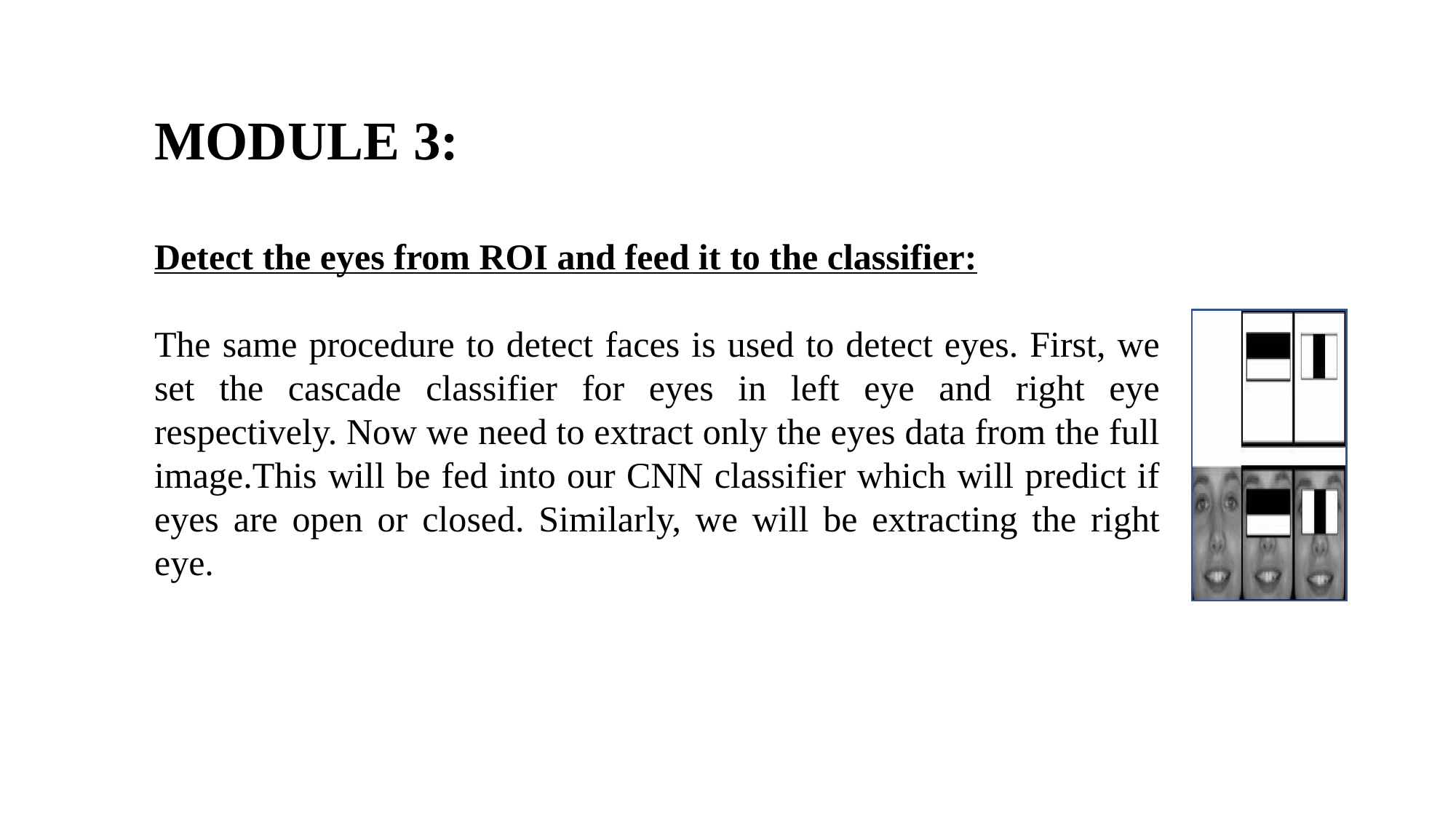

MODULE 3:
Detect the eyes from ROI and feed it to the classifier:

The same procedure to detect faces is used to detect eyes. First, we set the cascade classifier for eyes in left eye and right eye respectively. Now we need to extract only the eyes data from the full image.This will be fed into our CNN classifier which will predict if eyes are open or closed. Similarly, we will be extracting the right eye.